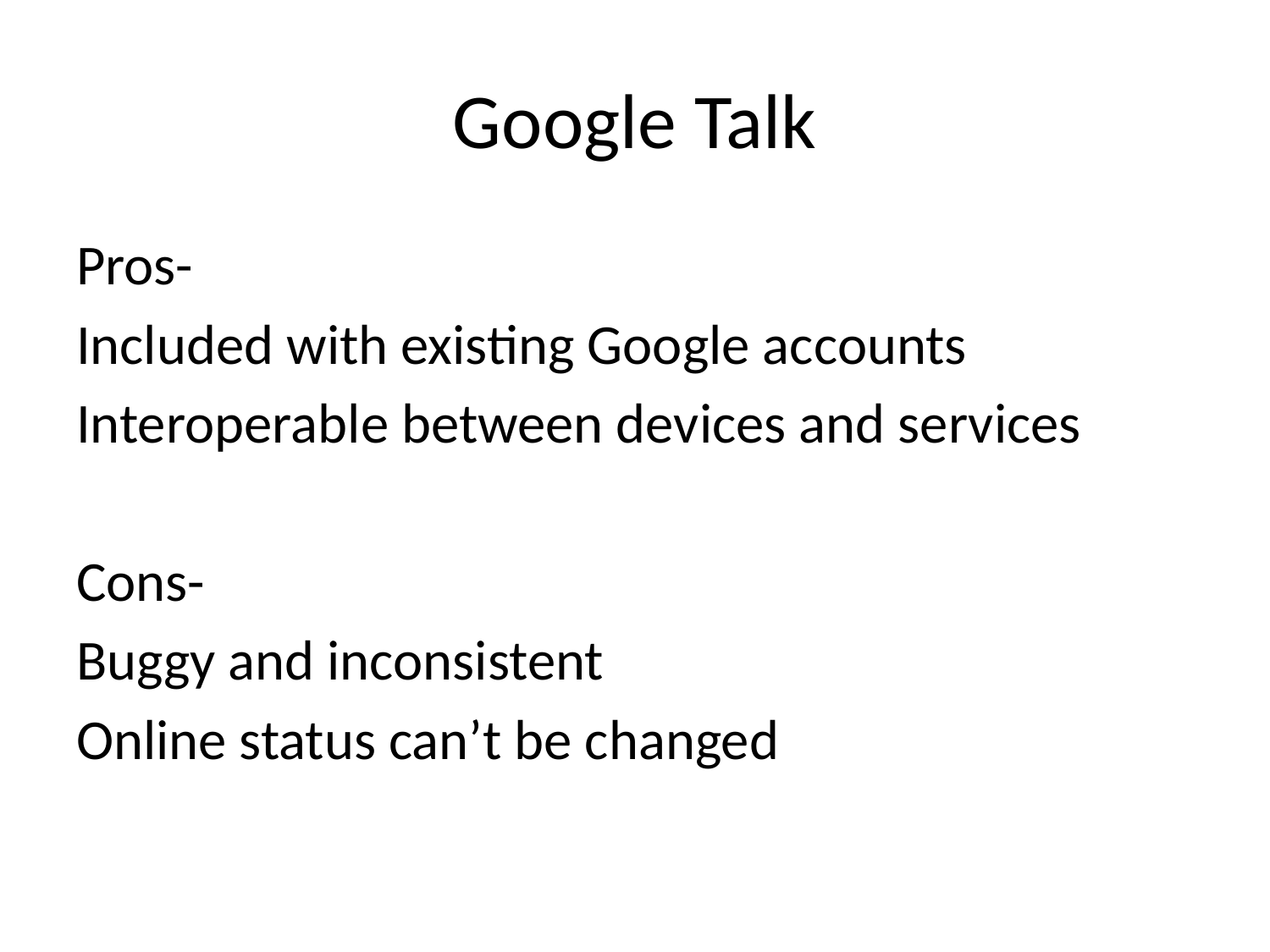

# Google Talk
Pros-
Included with existing Google accounts
Interoperable between devices and services

Cons-
Buggy and inconsistent
Online status can’t be changed